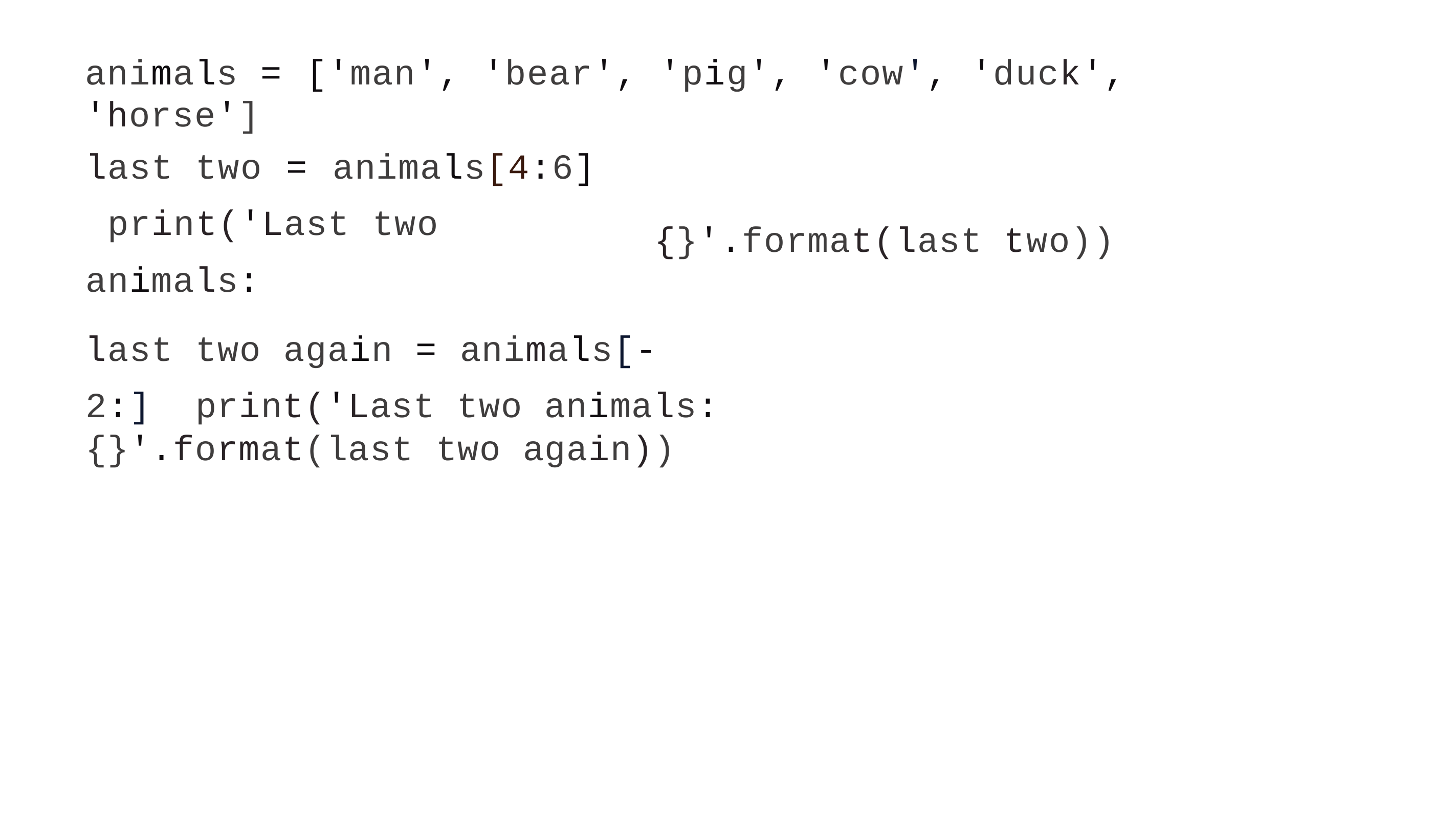

animals = ['man', 'bear', 'pig', 'cow', 'duck', 'horse']
last two = animals[4:6]  print('Last two animals:
{}'.format(last two))
last two again = animals[-2:]  print('Last two animals:
{}'.format(last two again))